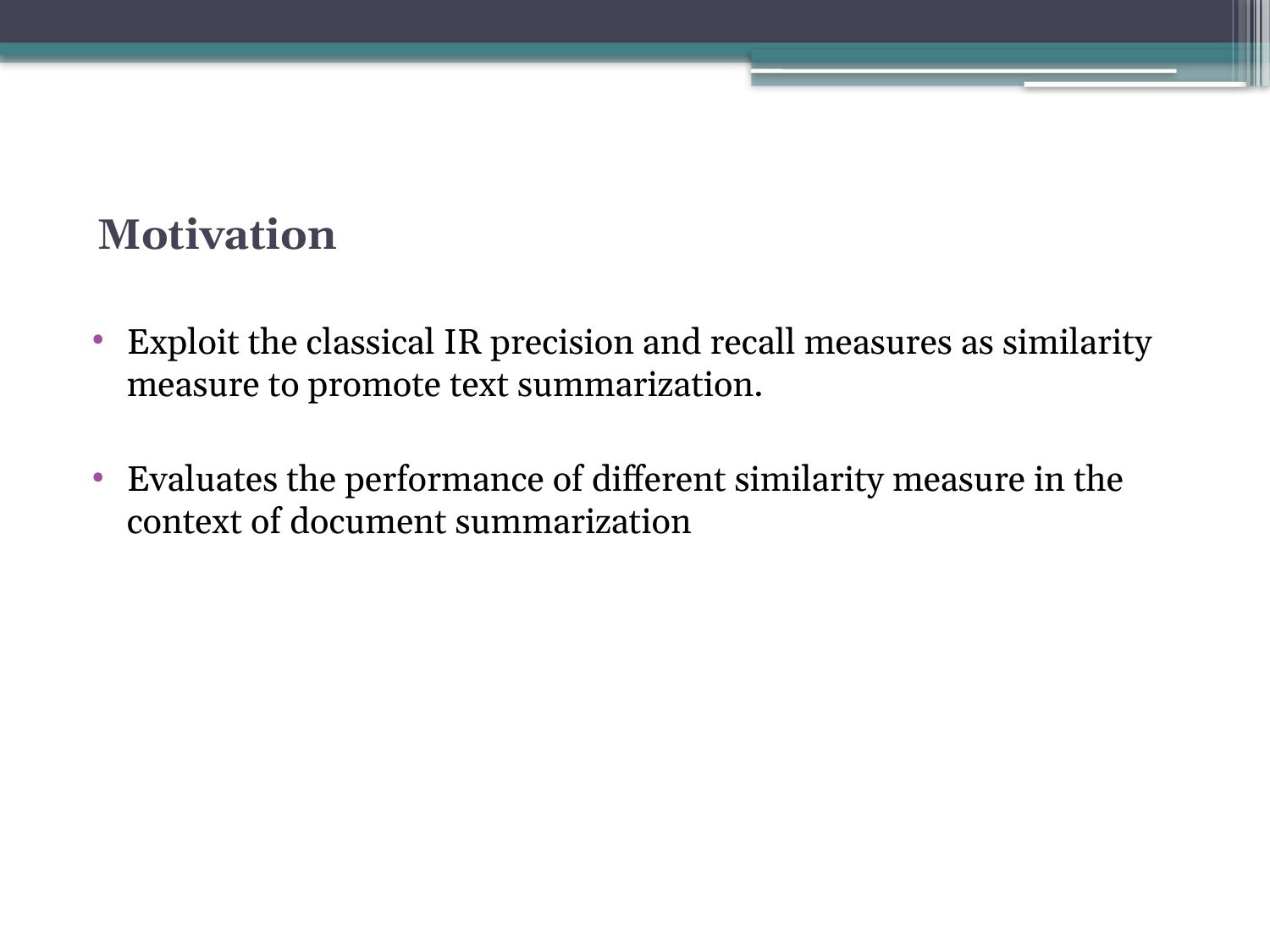

# Motivation
Exploit the classical IR precision and recall measures as similarity measure to promote text summarization.

Evaluates the performance of different similarity measure in the context of document summarization